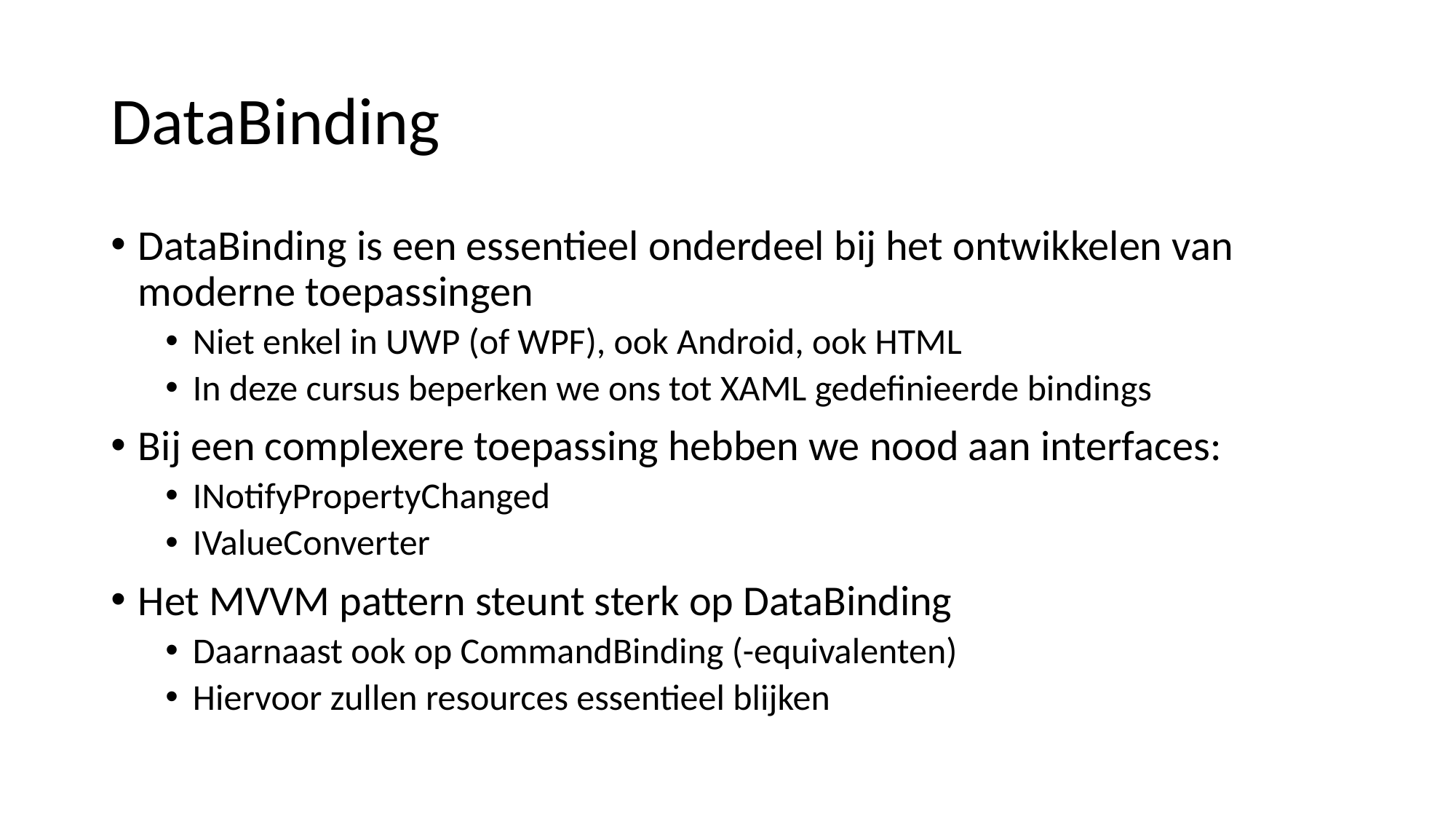

# DataBinding
DataBinding is een essentieel onderdeel bij het ontwikkelen van moderne toepassingen
Niet enkel in UWP (of WPF), ook Android, ook HTML
In deze cursus beperken we ons tot XAML gedefinieerde bindings
Bij een complexere toepassing hebben we nood aan interfaces:
INotifyPropertyChanged
IValueConverter
Het MVVM pattern steunt sterk op DataBinding
Daarnaast ook op CommandBinding (-equivalenten)
Hiervoor zullen resources essentieel blijken